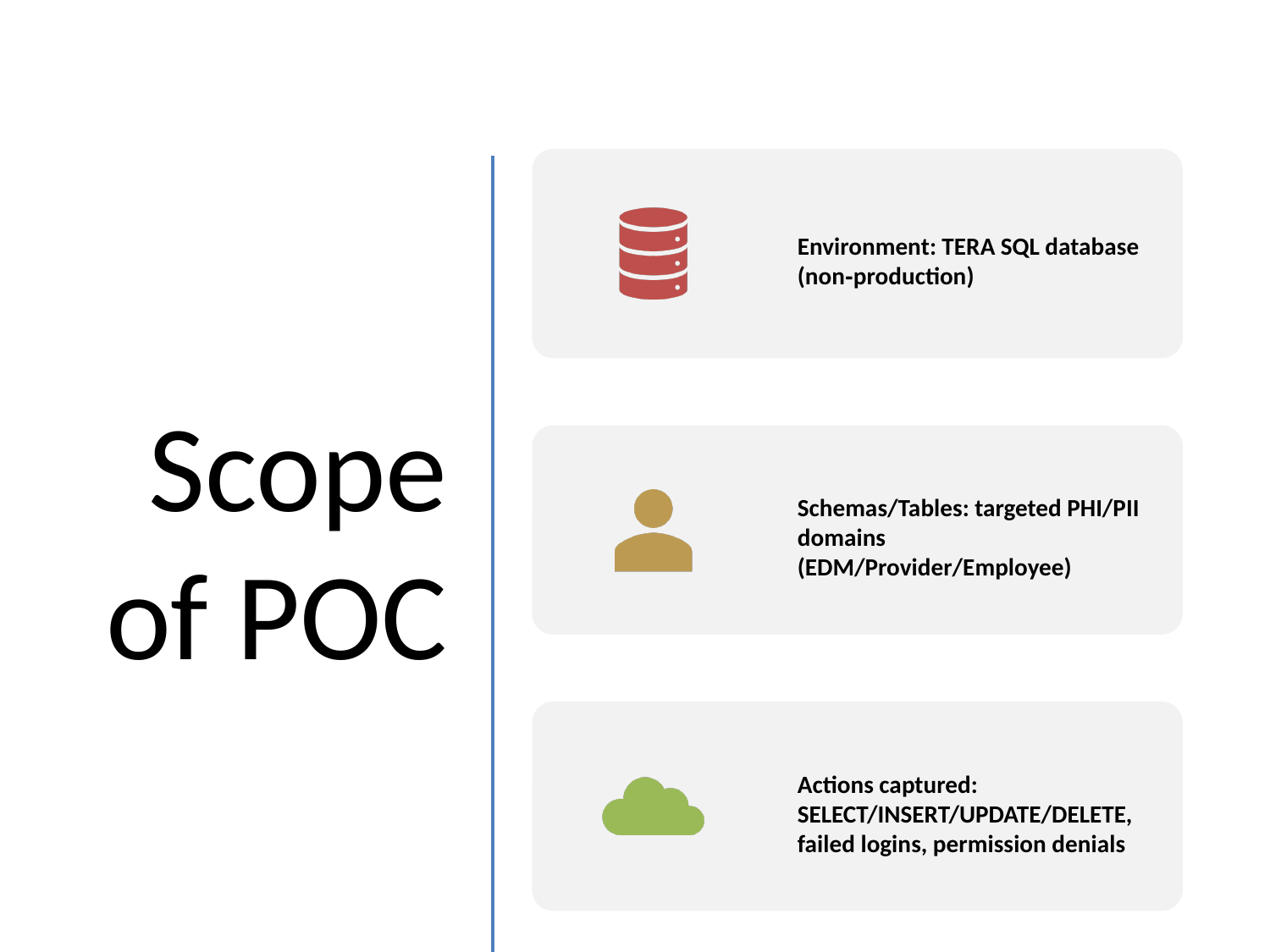

# Scope of POC
Environment: TERA SQL database (non‑production)
Schemas/Tables: targeted PHI/PII domains (EDM/Provider/Employee)
Actions captured: SELECT/INSERT/UPDATE/DELETE, failed logins, permission denials